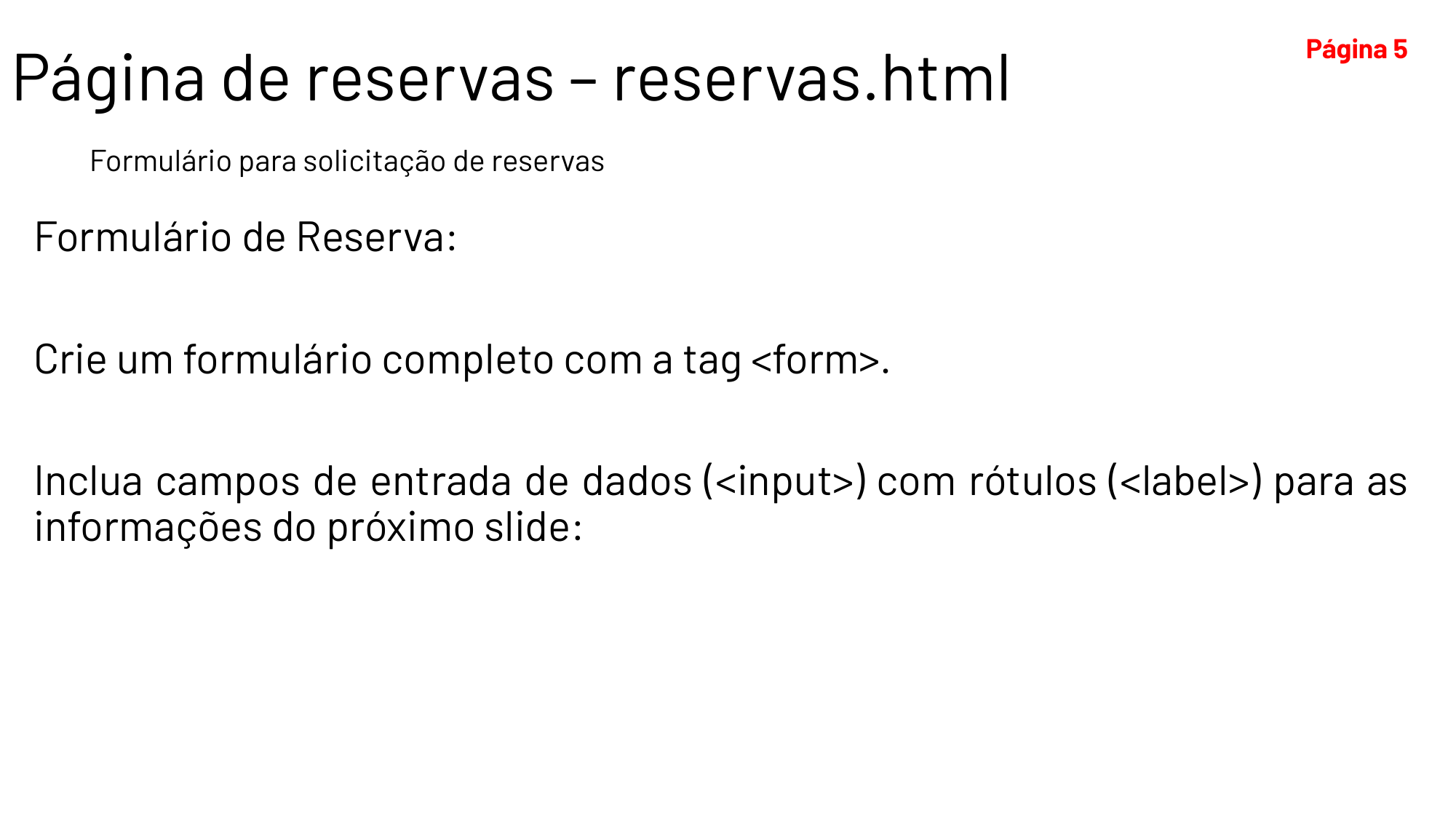

# Página de reservas – reservas.html
Página 5
Formulário para solicitação de reservas
Formulário de Reserva:

Crie um formulário completo com a tag <form>.

Inclua campos de entrada de dados (<input>) com rótulos (<label>) para as informações do próximo slide: